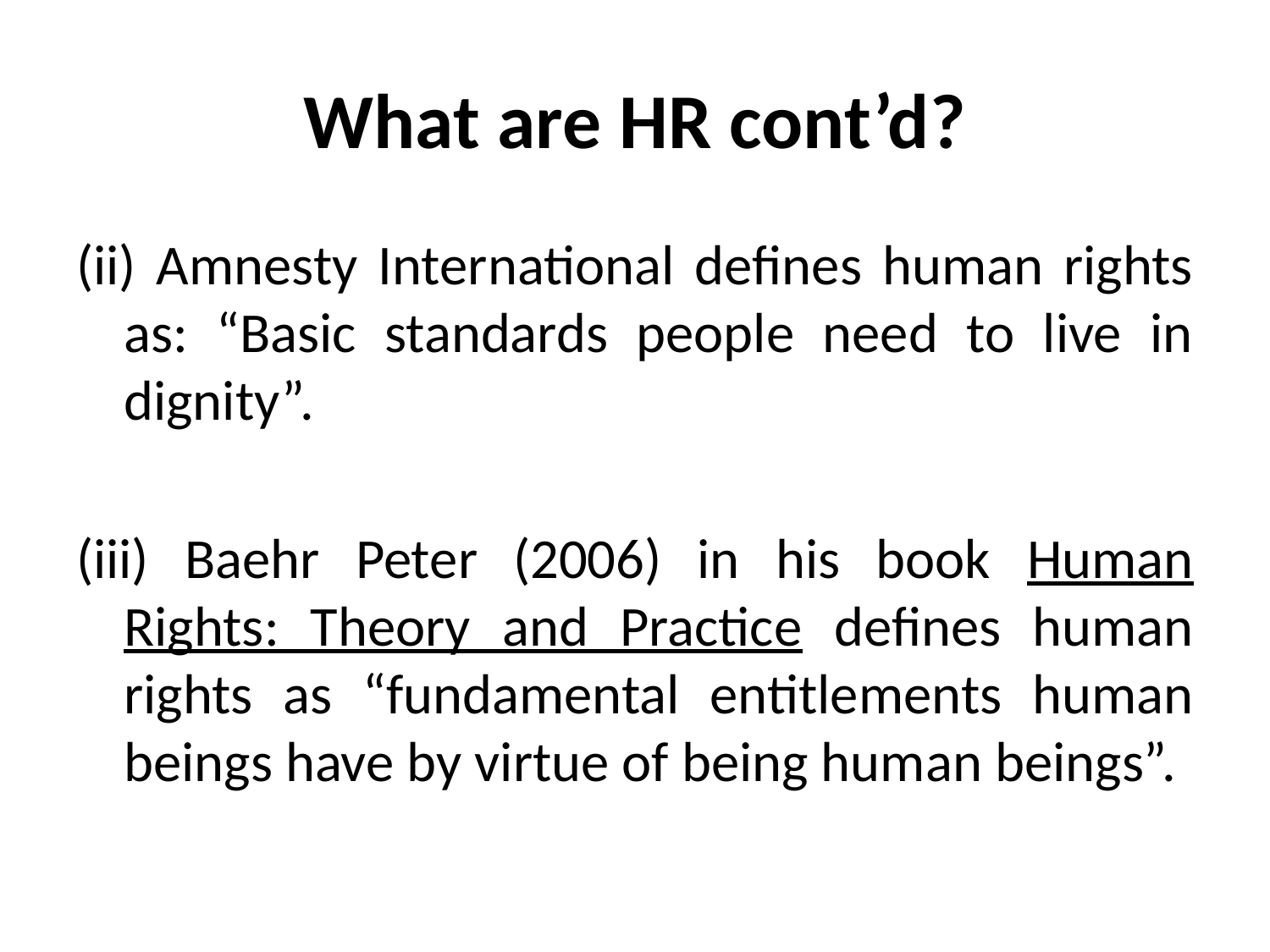

# What are HR cont’d?
(ii) Amnesty International defines human rights as: “Basic standards people need to live in dignity”.

(iii) Baehr Peter (2006) in his book Human Rights: Theory and Practice defines human rights as “fundamental entitlements human beings have by virtue of being human beings”.